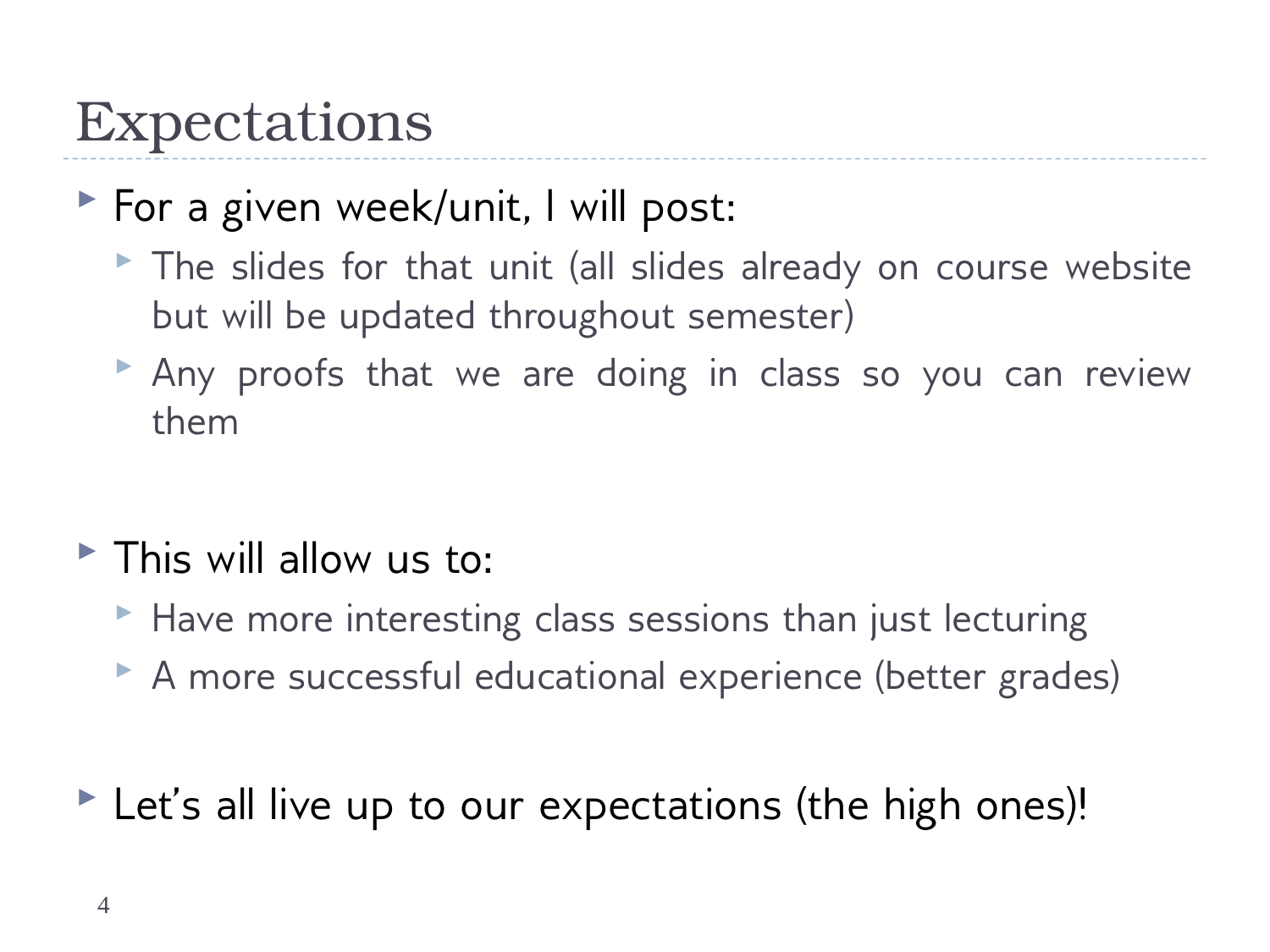

# Expectations
For a given week/unit, I will post:
The slides for that unit (all slides already on course website but will be updated throughout semester)
Any proofs that we are doing in class so you can review them

This will allow us to:
Have more interesting class sessions than just lecturing
A more successful educational experience (better grades)

Let’s all live up to our expectations (the high ones)!
4